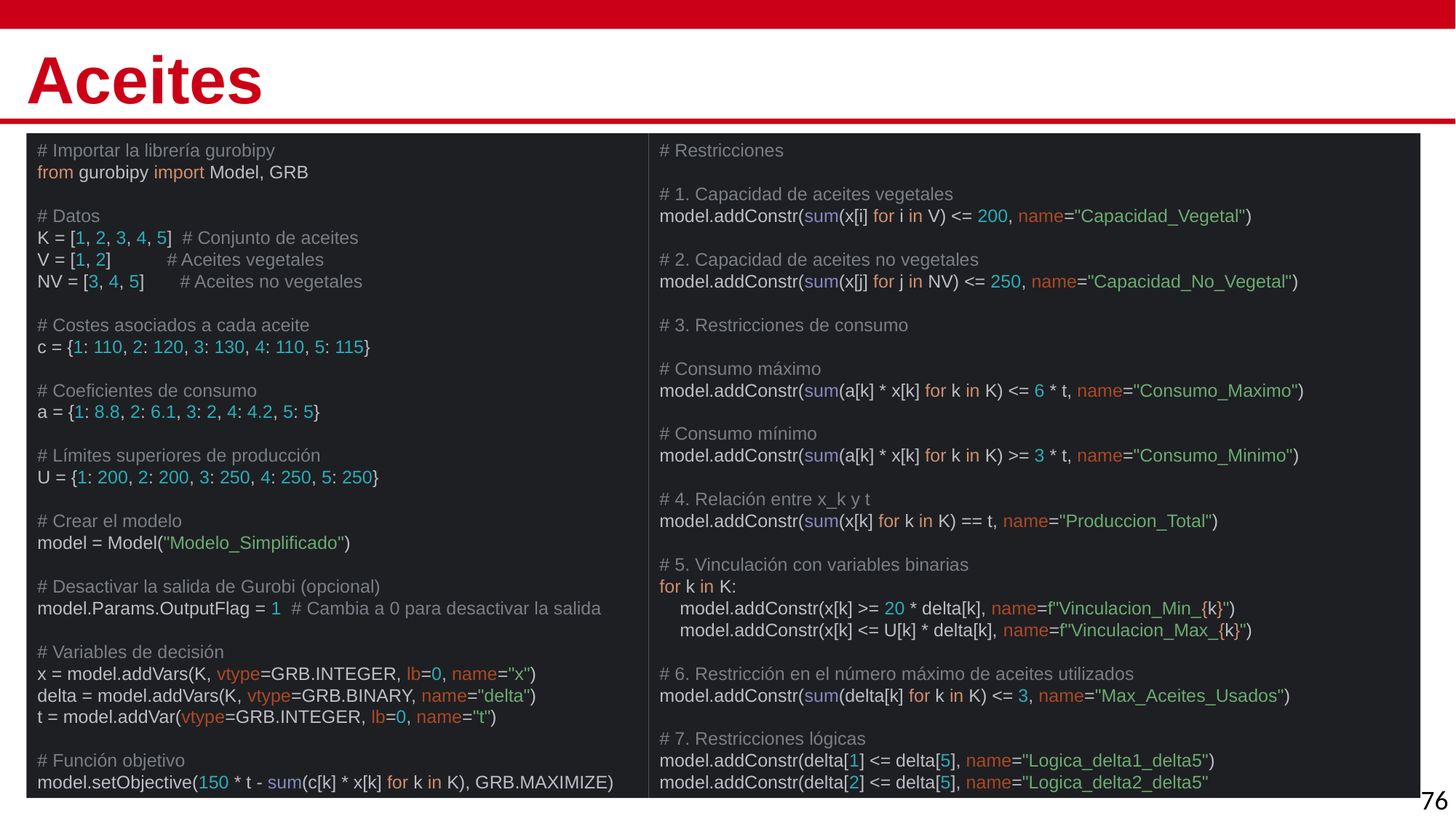

# Aceites
# Importar la librería gurobipy from gurobipy import Model, GRB # Datos K = [1, 2, 3, 4, 5]  # Conjunto de aceites V = [1, 2]           # Aceites vegetales NV = [3, 4, 5]       # Aceites no vegetales # Costes asociados a cada aceite c = {1: 110, 2: 120, 3: 130, 4: 110, 5: 115} # Coeficientes de consumo a = {1: 8.8, 2: 6.1, 3: 2, 4: 4.2, 5: 5} # Límites superiores de producción U = {1: 200, 2: 200, 3: 250, 4: 250, 5: 250} # Crear el modelo model = Model("Modelo_Simplificado") # Desactivar la salida de Gurobi (opcional) model.Params.OutputFlag = 1  # Cambia a 0 para desactivar la salida # Variables de decisión x = model.addVars(K, vtype=GRB.INTEGER, lb=0, name="x") delta = model.addVars(K, vtype=GRB.BINARY, name="delta") t = model.addVar(vtype=GRB.INTEGER, lb=0, name="t") # Función objetivo model.setObjective(150 * t - sum(c[k] * x[k] for k in K), GRB.MAXIMIZE)
# Restricciones # 1. Capacidad de aceites vegetales model.addConstr(sum(x[i] for i in V) <= 200, name="Capacidad_Vegetal") # 2. Capacidad de aceites no vegetales model.addConstr(sum(x[j] for j in NV) <= 250, name="Capacidad_No_Vegetal") # 3. Restricciones de consumo # Consumo máximo model.addConstr(sum(a[k] * x[k] for k in K) <= 6 * t, name="Consumo_Maximo") # Consumo mínimo model.addConstr(sum(a[k] * x[k] for k in K) >= 3 * t, name="Consumo_Minimo") # 4. Relación entre x_k y t model.addConstr(sum(x[k] for k in K) == t, name="Produccion_Total") # 5. Vinculación con variables binarias for k in K: model.addConstr(x[k] >= 20 * delta[k], name=f"Vinculacion_Min_{k}") model.addConstr(x[k] <= U[k] * delta[k], name=f"Vinculacion_Max_{k}") # 6. Restricción en el número máximo de aceites utilizados model.addConstr(sum(delta[k] for k in K) <= 3, name="Max_Aceites_Usados") # 7. Restricciones lógicas model.addConstr(delta[1] <= delta[5], name="Logica_delta1_delta5") model.addConstr(delta[2] <= delta[5], name="Logica_delta2_delta5"
76